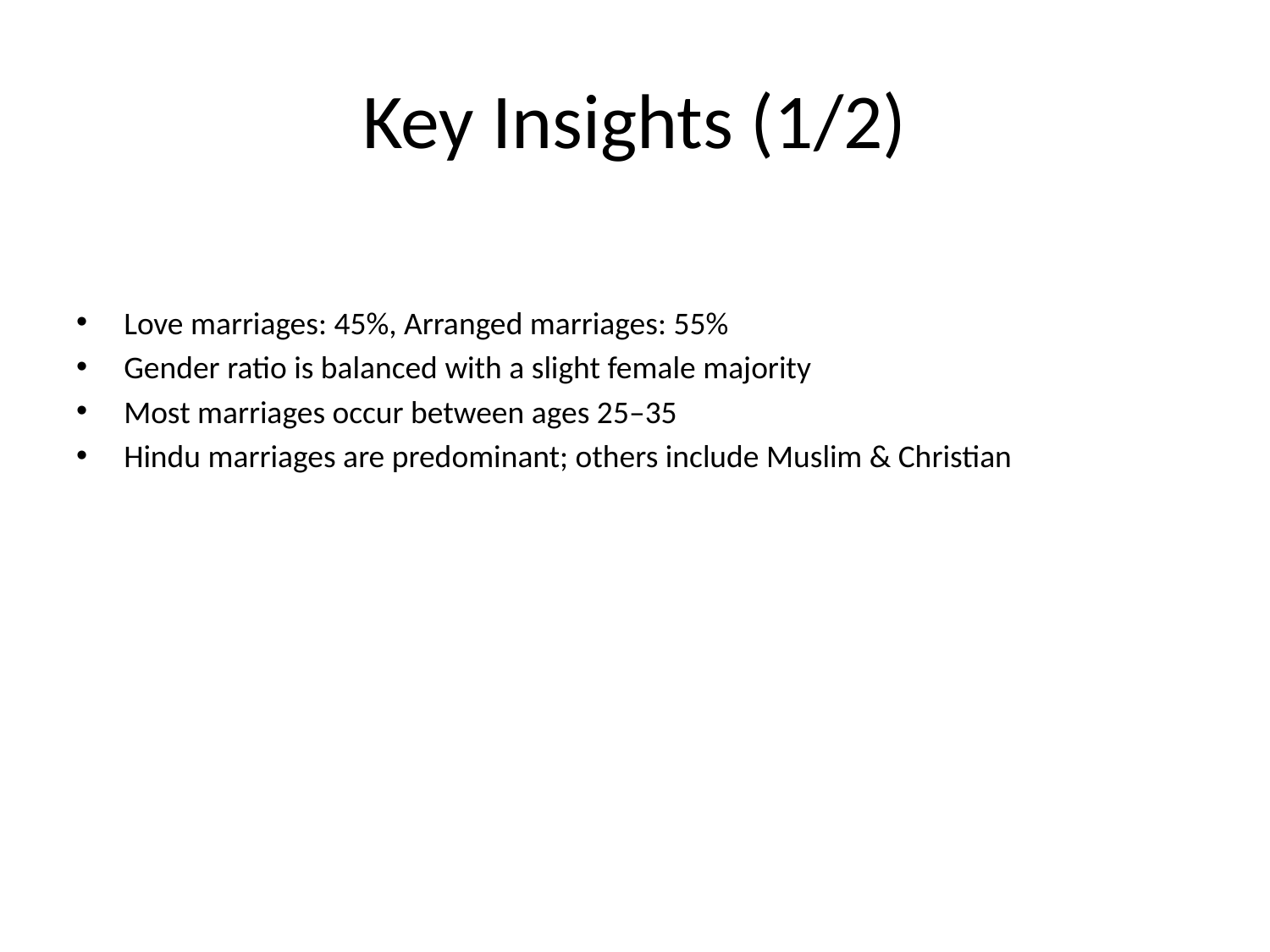

# Key Insights (1/2)

Love marriages: 45%, Arranged marriages: 55%
Gender ratio is balanced with a slight female majority
Most marriages occur between ages 25–35
Hindu marriages are predominant; others include Muslim & Christian